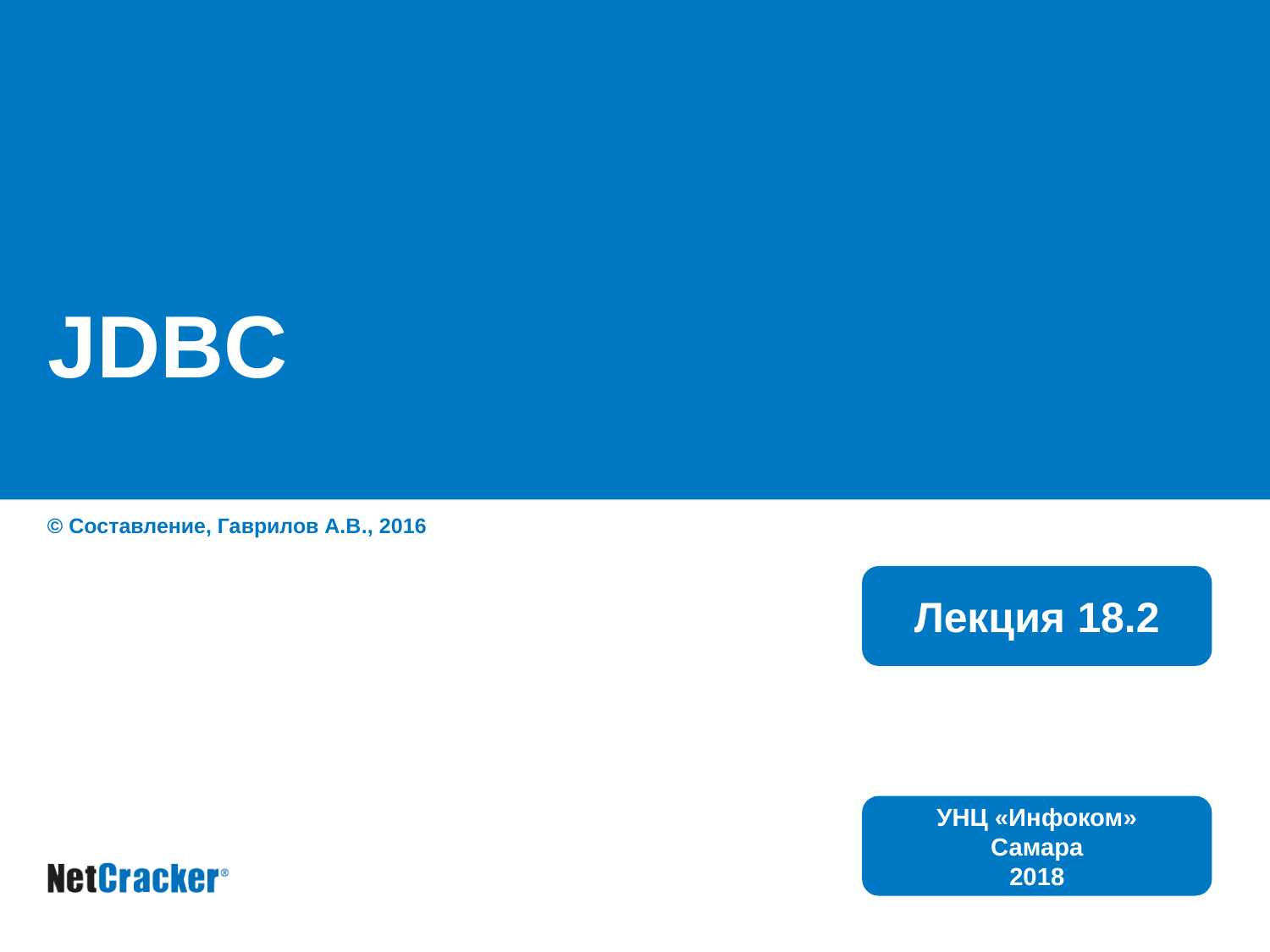

# JDBC
© Составление, Гаврилов А.В., 2016
Лекция 18.2
УНЦ «Инфоком»
Самара
2018